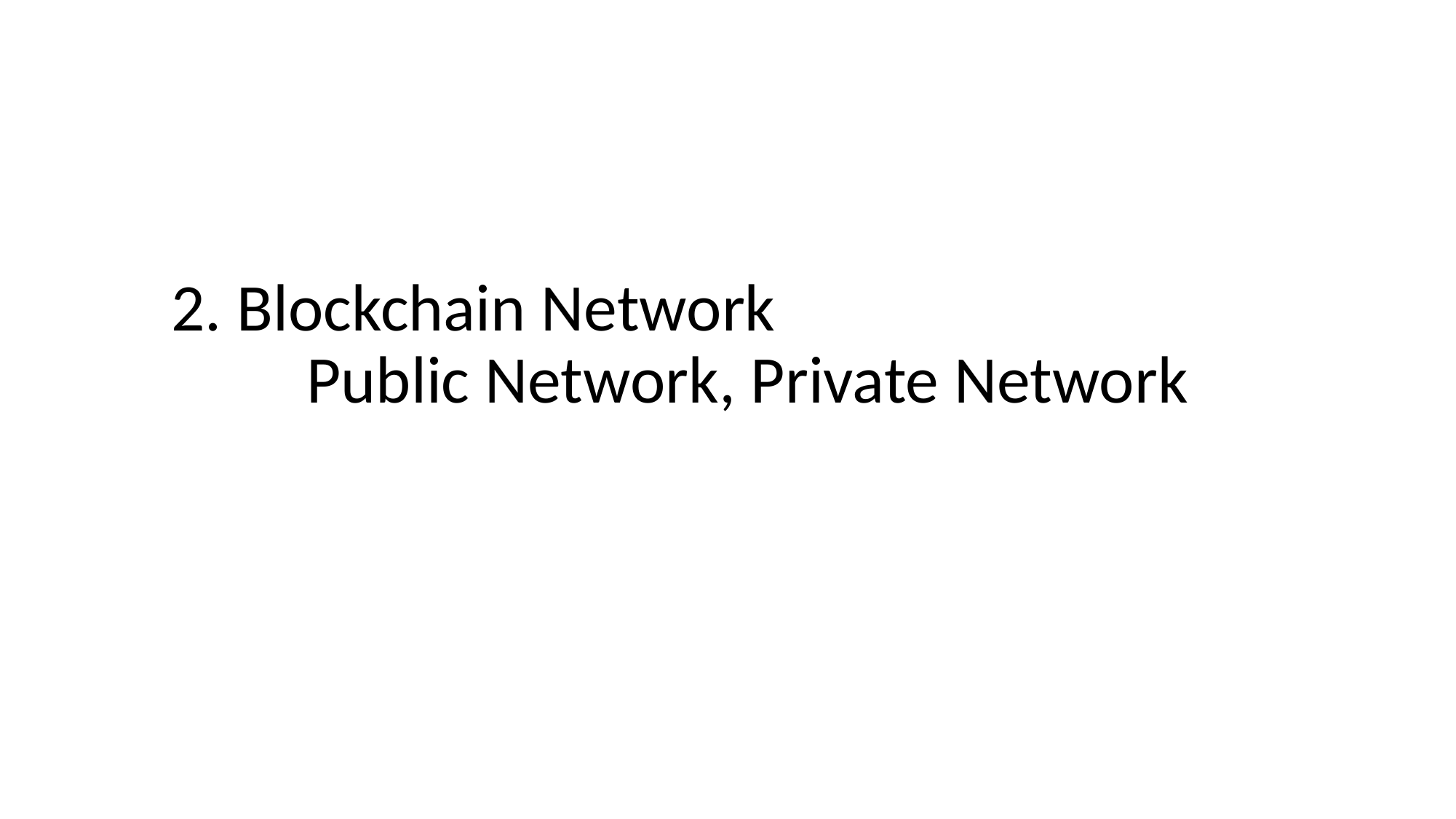

# 2. Blockchain Network Public Network, Private Network